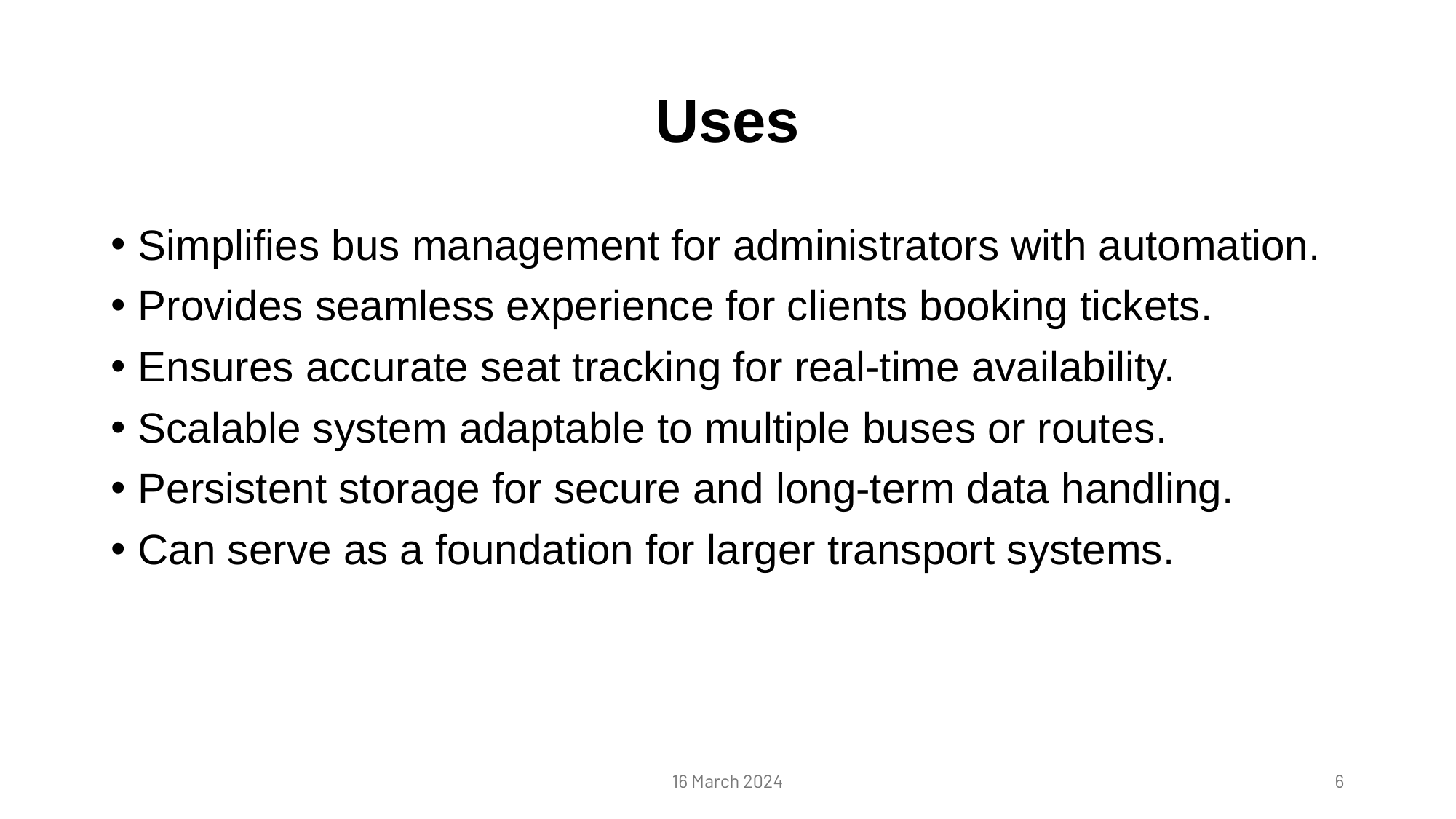

# Uses
Simplifies bus management for administrators with automation.
Provides seamless experience for clients booking tickets.
Ensures accurate seat tracking for real-time availability.
Scalable system adaptable to multiple buses or routes.
Persistent storage for secure and long-term data handling.
Can serve as a foundation for larger transport systems.

16 March 2024
6